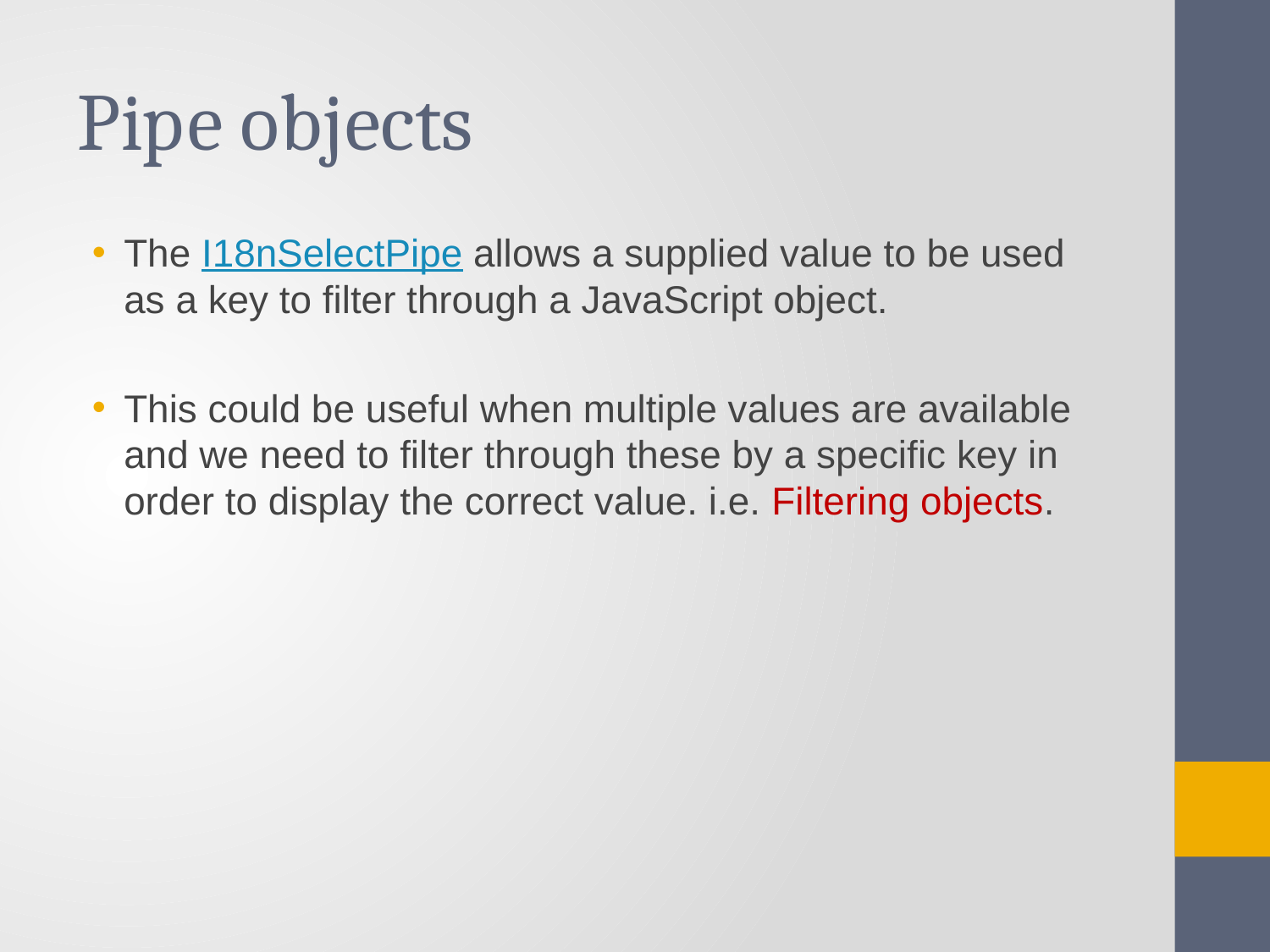

# Pipe objects
The I18nSelectPipe allows a supplied value to be used as a key to filter through a JavaScript object.

This could be useful when multiple values are available and we need to filter through these by a specific key in order to display the correct value. i.e. Filtering objects.